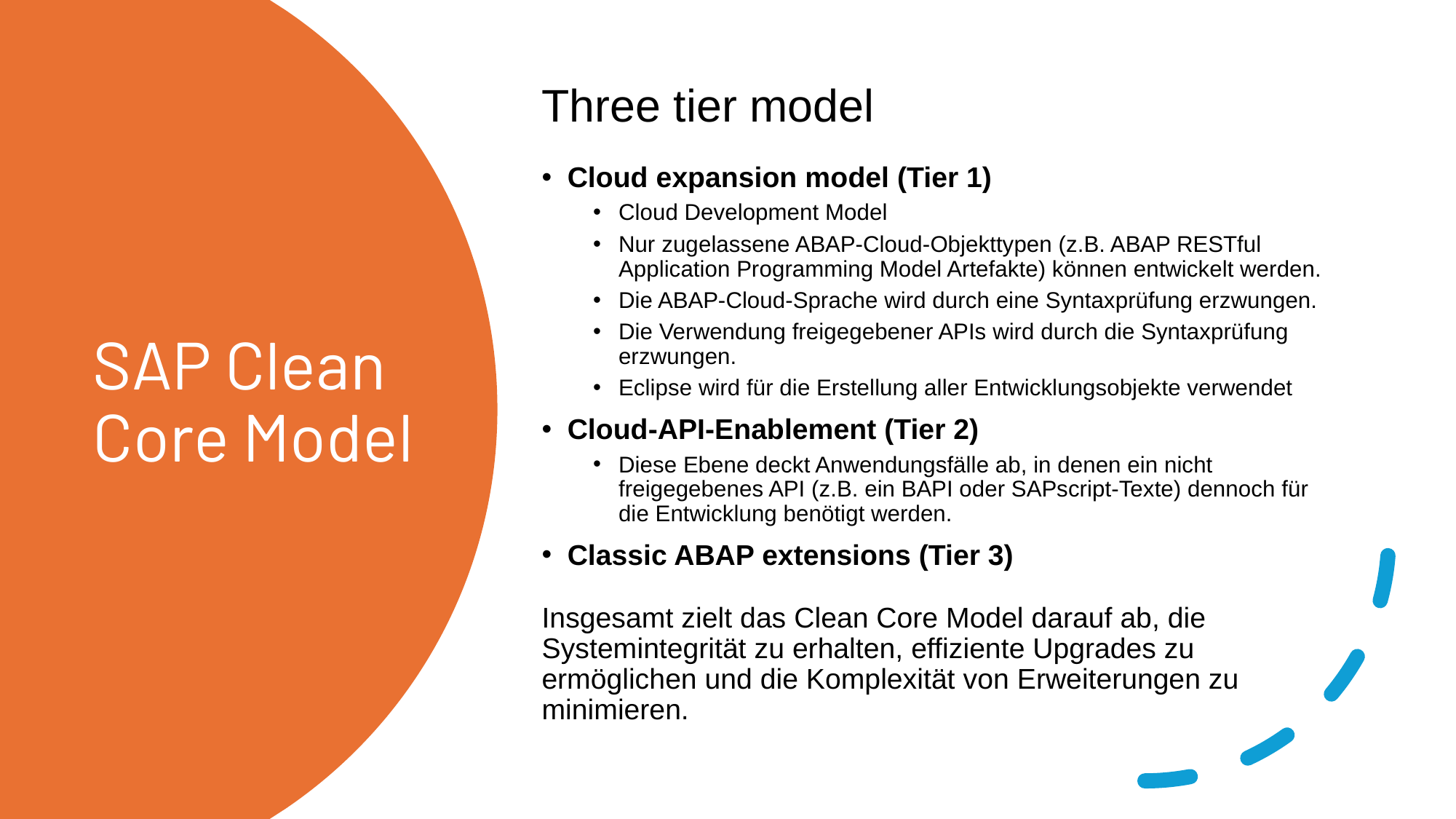

Three tier model

Cloud expansion model (Tier 1)
Cloud Development Model
Nur zugelassene ABAP-Cloud-Objekttypen (z.B. ABAP RESTful Application Programming Model Artefakte) können entwickelt werden.
Die ABAP-Cloud-Sprache wird durch eine Syntaxprüfung erzwungen.
Die Verwendung freigegebener APIs wird durch die Syntaxprüfung erzwungen.
Eclipse wird für die Erstellung aller Entwicklungsobjekte verwendet
Cloud-API-Enablement (Tier 2)
Diese Ebene deckt Anwendungsfälle ab, in denen ein nicht freigegebenes API (z.B. ein BAPI oder SAPscript-Texte) dennoch für die Entwicklung benötigt werden.
Classic ABAP extensions (Tier 3)

Insgesamt zielt das Clean Core Model darauf ab, die Systemintegrität zu erhalten, effiziente Upgrades zu ermöglichen und die Komplexität von Erweiterungen zu minimieren.
# SAP Clean Core Model